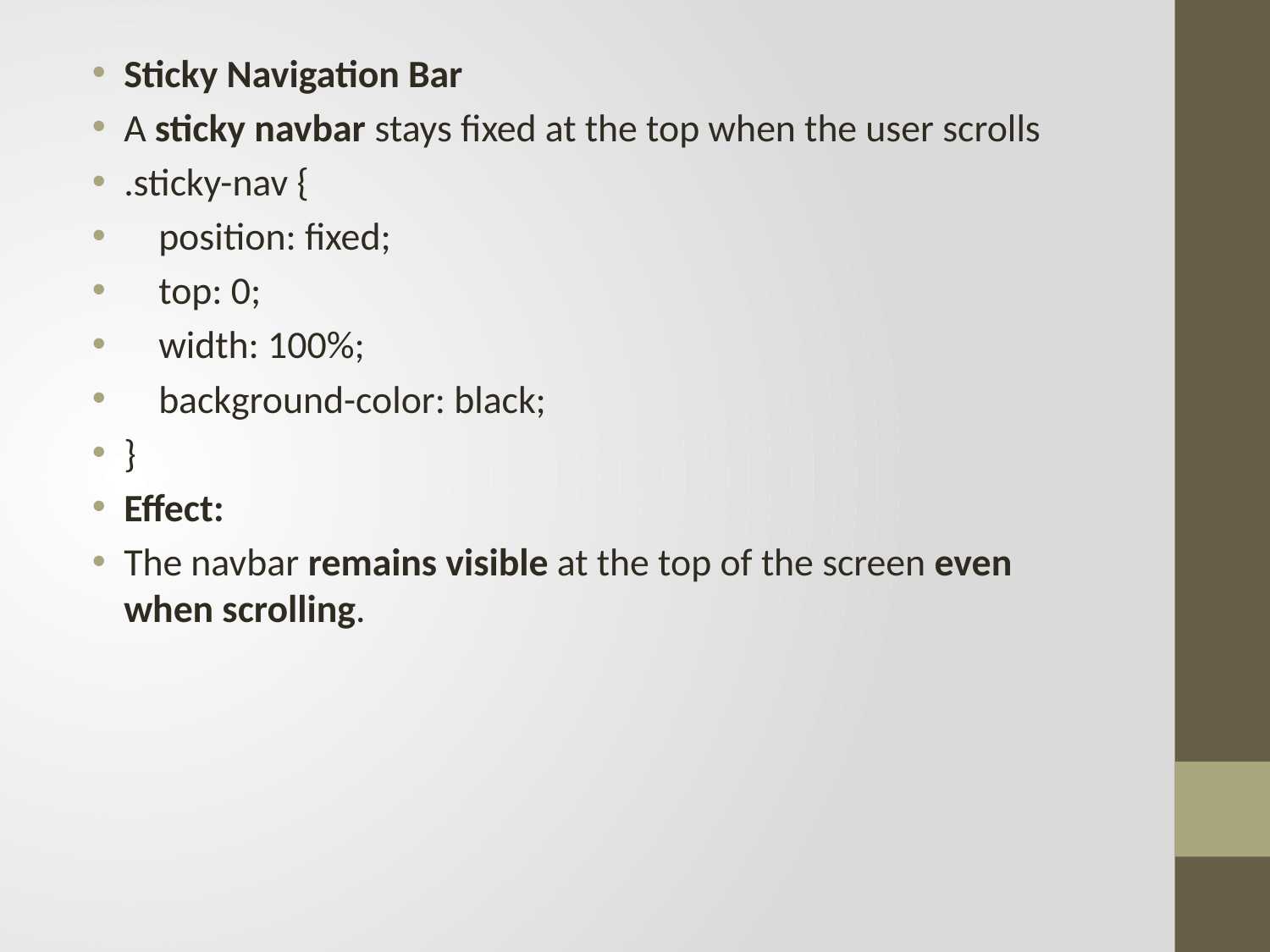

Sticky Navigation Bar
A sticky navbar stays fixed at the top when the user scrolls
.sticky-nav {
    position: fixed;
    top: 0;
    width: 100%;
    background-color: black;
}
Effect:
The navbar remains visible at the top of the screen even when scrolling.